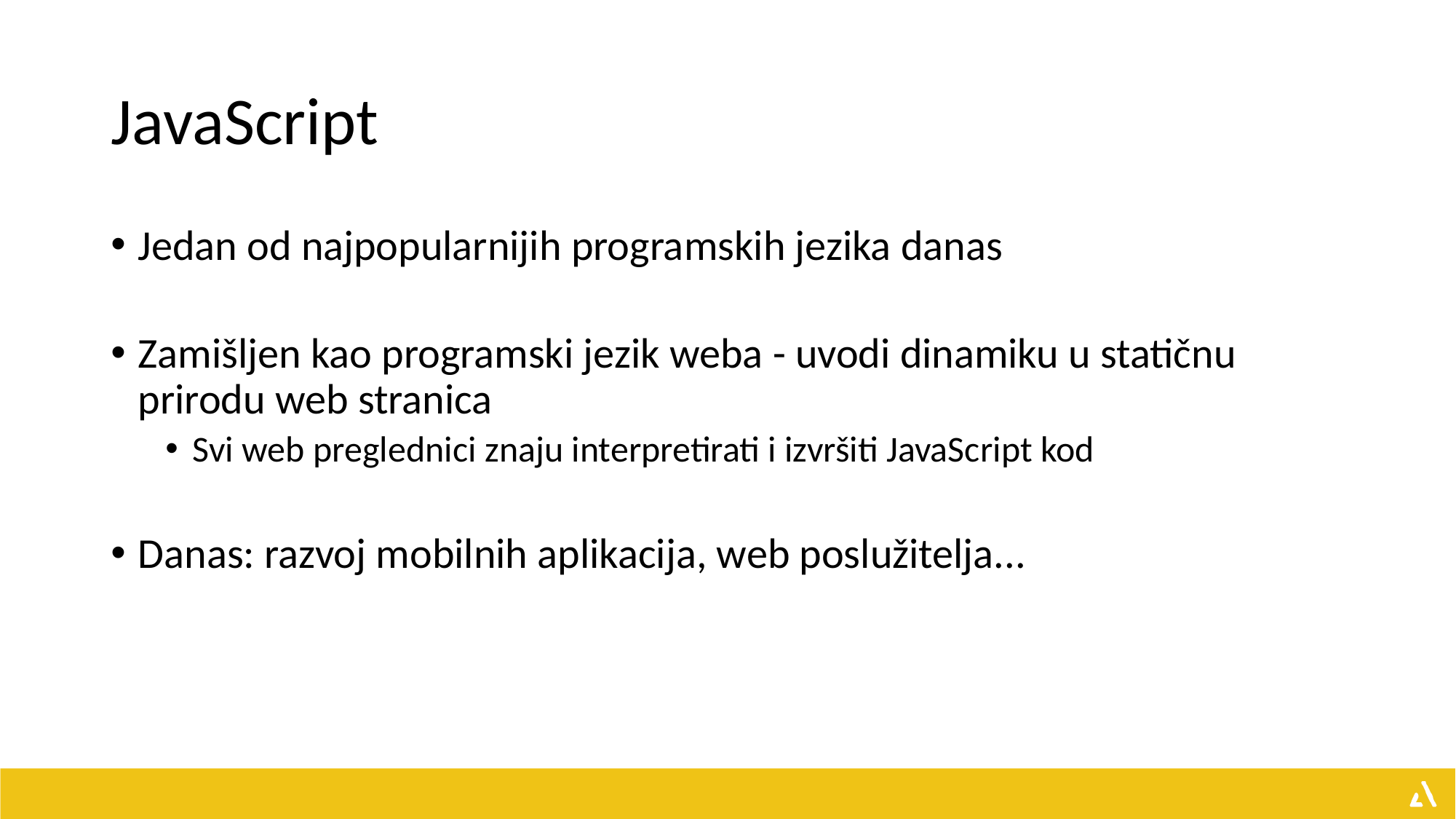

# JavaScript
Jedan od najpopularnijih programskih jezika danas

Zamišljen kao programski jezik weba - uvodi dinamiku u statičnu prirodu web stranica
Svi web preglednici znaju interpretirati i izvršiti JavaScript kod

Danas: razvoj mobilnih aplikacija, web poslužitelja...